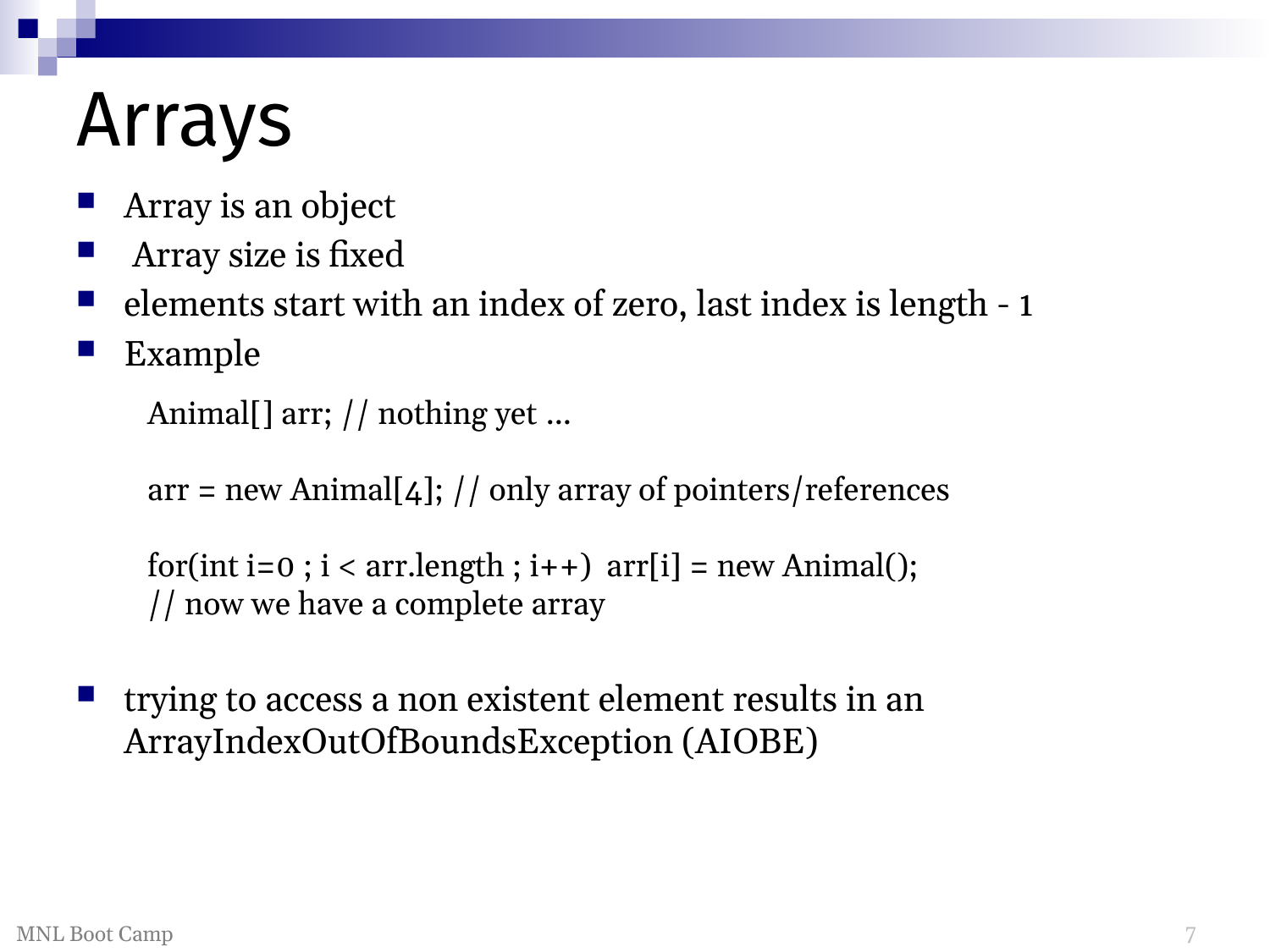

# Arrays
Array is an object
 Array size is fixed
elements start with an index of zero, last index is length - 1
Example

trying to access a non existent element results in an ArrayIndexOutOfBoundsException (AIOBE)
Animal[] arr; // nothing yet …

arr = new Animal[4]; // only array of pointers/references

for(int i=0 ; i < arr.length ; i++)  arr[i] = new Animal();
// now we have a complete array
MNL Boot Camp
7